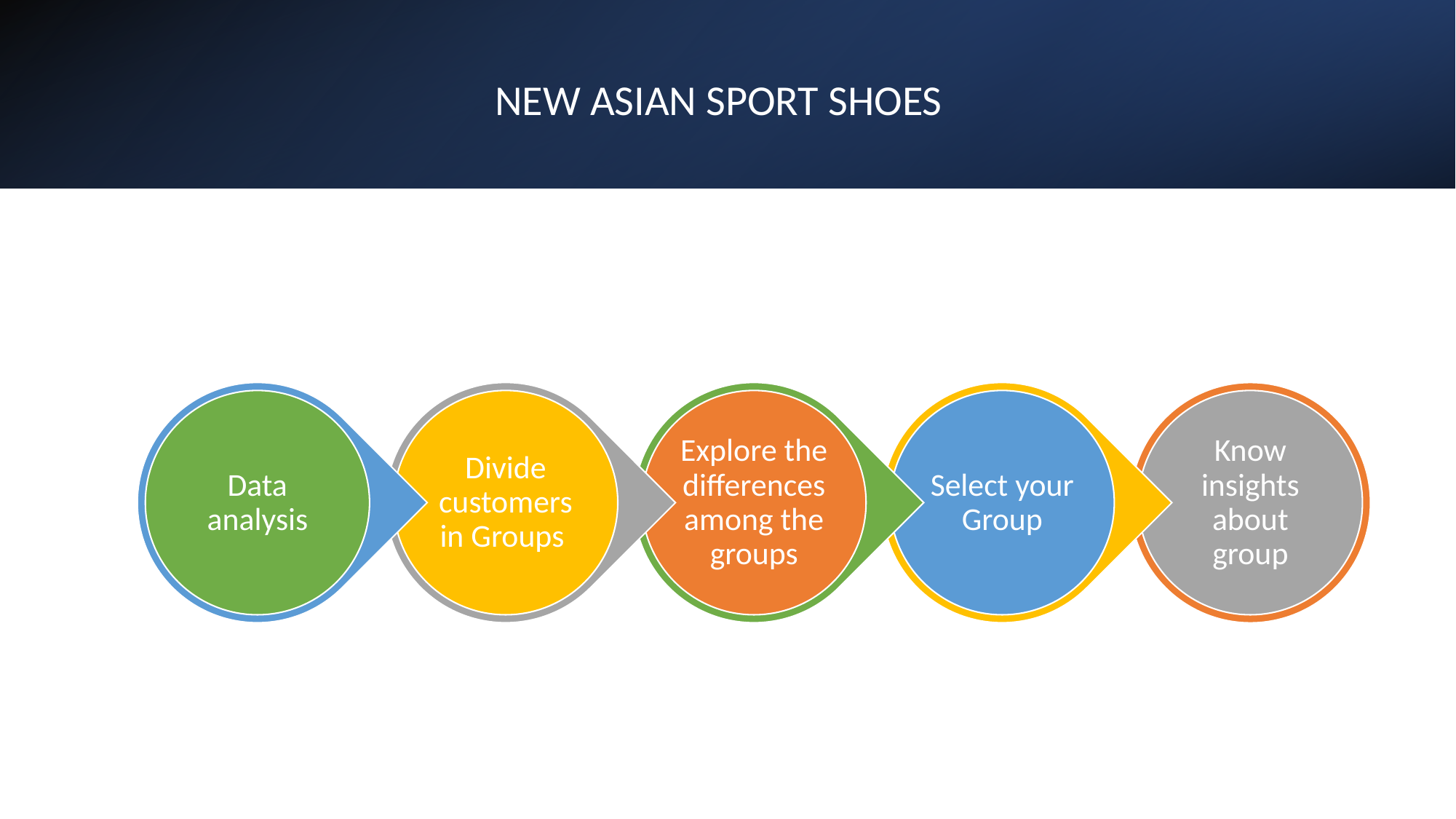

NEW ASIAN SPORT SHOES
Know insights about group
Select your Group
Explore the differences among the groups
Divide customers in Groups
Data analysis